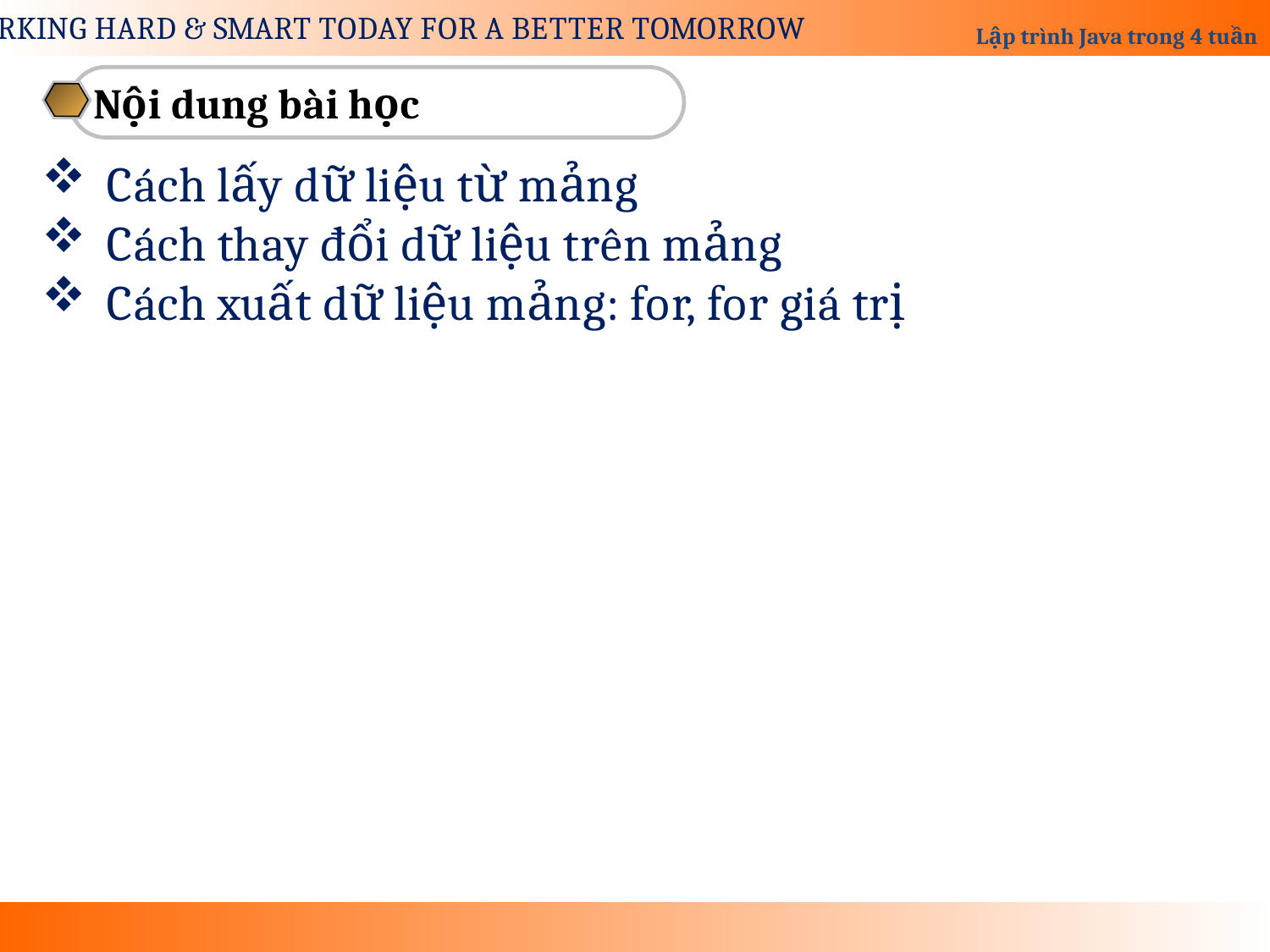

Nội dung bài học

Cách lấy dữ liệu từ mảng
Cách thay đổi dữ liệu trên mảng
Cách xuất dữ liệu mảng: for, for giá trị